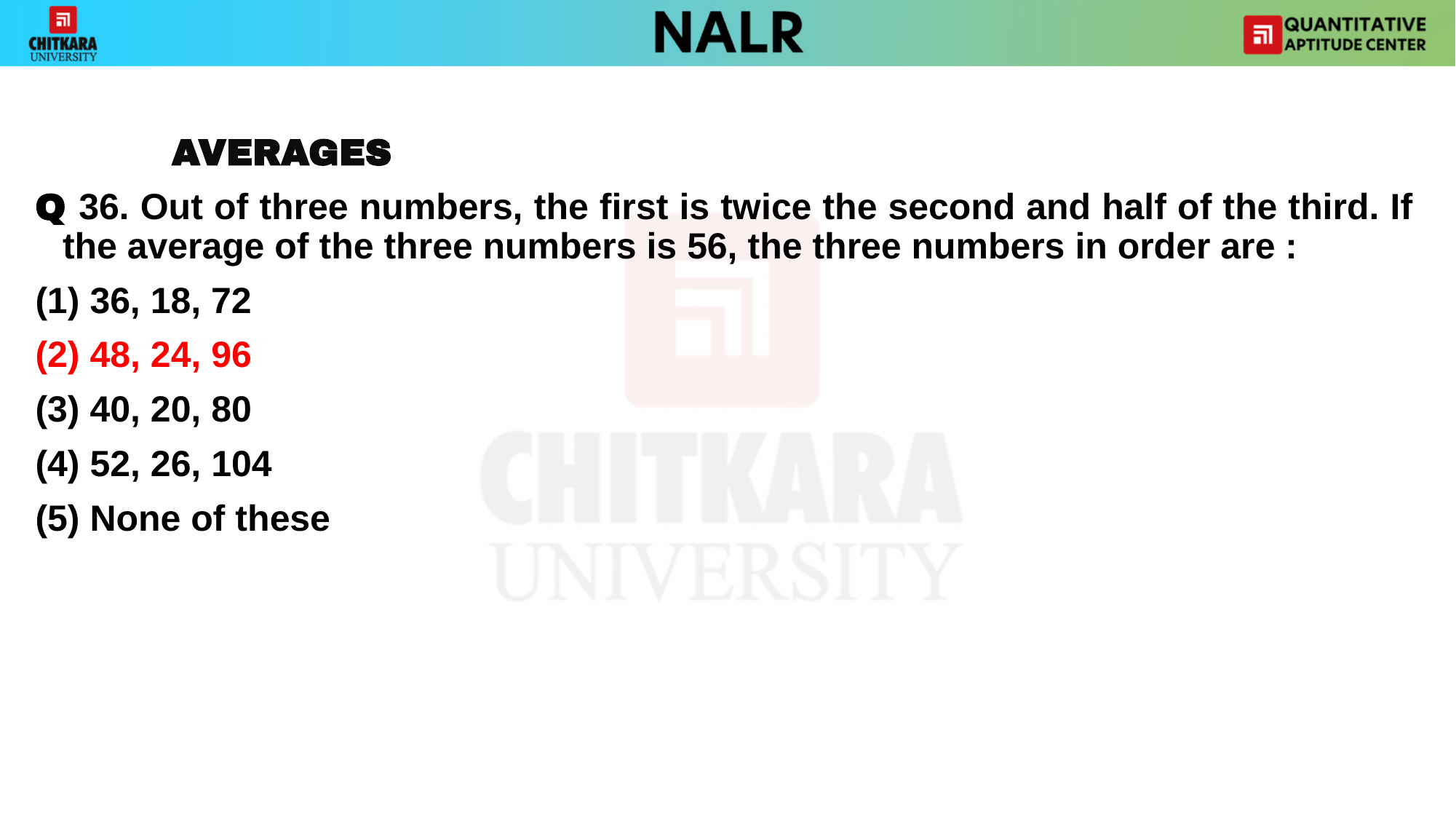

AVERAGES
Q 36. Out of three numbers, the first is twice the second and half of the third. If the average of the three numbers is 56, the three numbers in order are :
36, 18, 72
(2) 48, 24, 96
(3) 40, 20, 80
(4) 52, 26, 104
(5) None of these